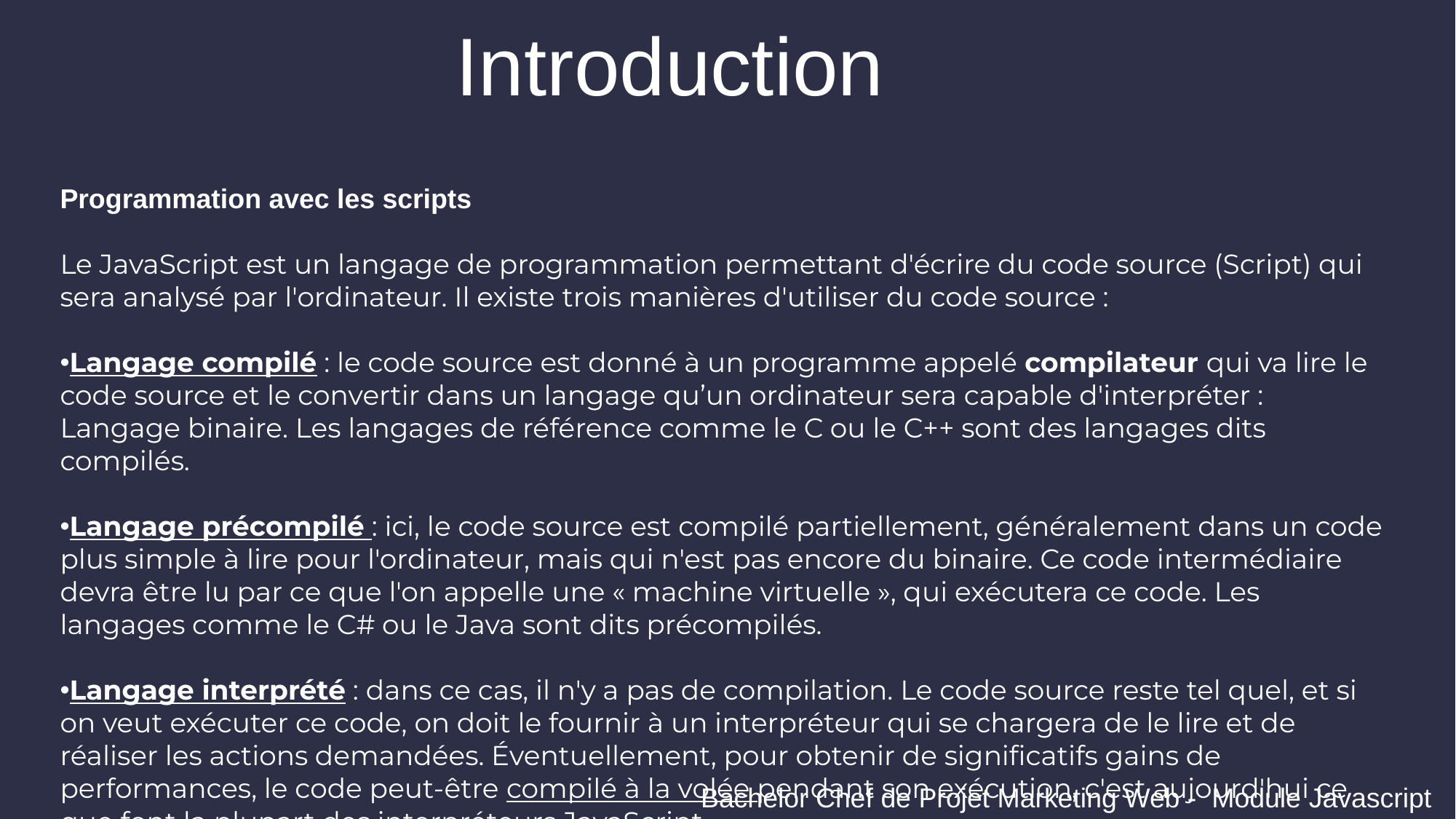

Introduction
Programmation avec les scripts

Le JavaScript est un langage de programmation permettant d'écrire du code source (Script) qui sera analysé par l'ordinateur. Il existe trois manières d'utiliser du code source :

Langage compilé : le code source est donné à un programme appelé compilateur qui va lire le code source et le convertir dans un langage qu’un ordinateur sera capable d'interpréter : Langage binaire. Les langages de référence comme le C ou le C++ sont des langages dits compilés.

Langage précompilé : ici, le code source est compilé partiellement, généralement dans un code plus simple à lire pour l'ordinateur, mais qui n'est pas encore du binaire. Ce code intermédiaire devra être lu par ce que l'on appelle une « machine virtuelle », qui exécutera ce code. Les langages comme le C# ou le Java sont dits précompilés.

Langage interprété : dans ce cas, il n'y a pas de compilation. Le code source reste tel quel, et si on veut exécuter ce code, on doit le fournir à un interpréteur qui se chargera de le lire et de réaliser les actions demandées. Éventuellement, pour obtenir de significatifs gains de performances, le code peut-être compilé à la volée pendant son exécution, c'est aujourd'hui ce que font la plupart des interpréteurs JavaScript.
Bachelor Chef de Projet Marketing Web -  Module Javascript